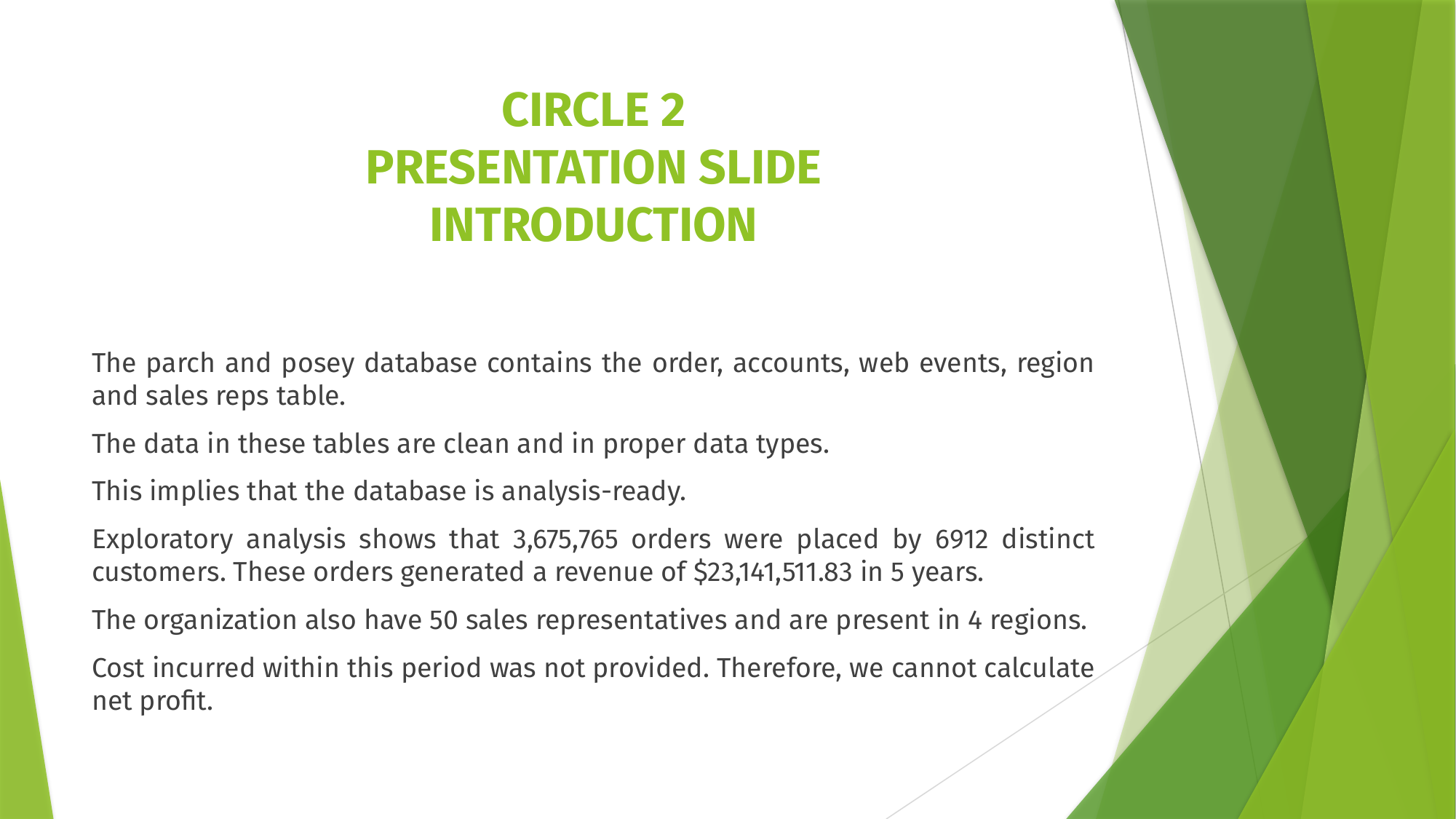

# CIRCLE 2 PRESENTATION SLIDE INTRODUCTION
The parch and posey database contains the order, accounts, web events, region and sales reps table.
The data in these tables are clean and in proper data types.
This implies that the database is analysis-ready.
Exploratory analysis shows that 3,675,765 orders were placed by 6912 distinct customers. These orders generated a revenue of $23,141,511.83 in 5 years.
The organization also have 50 sales representatives and are present in 4 regions.
Cost incurred within this period was not provided. Therefore, we cannot calculate net profit.